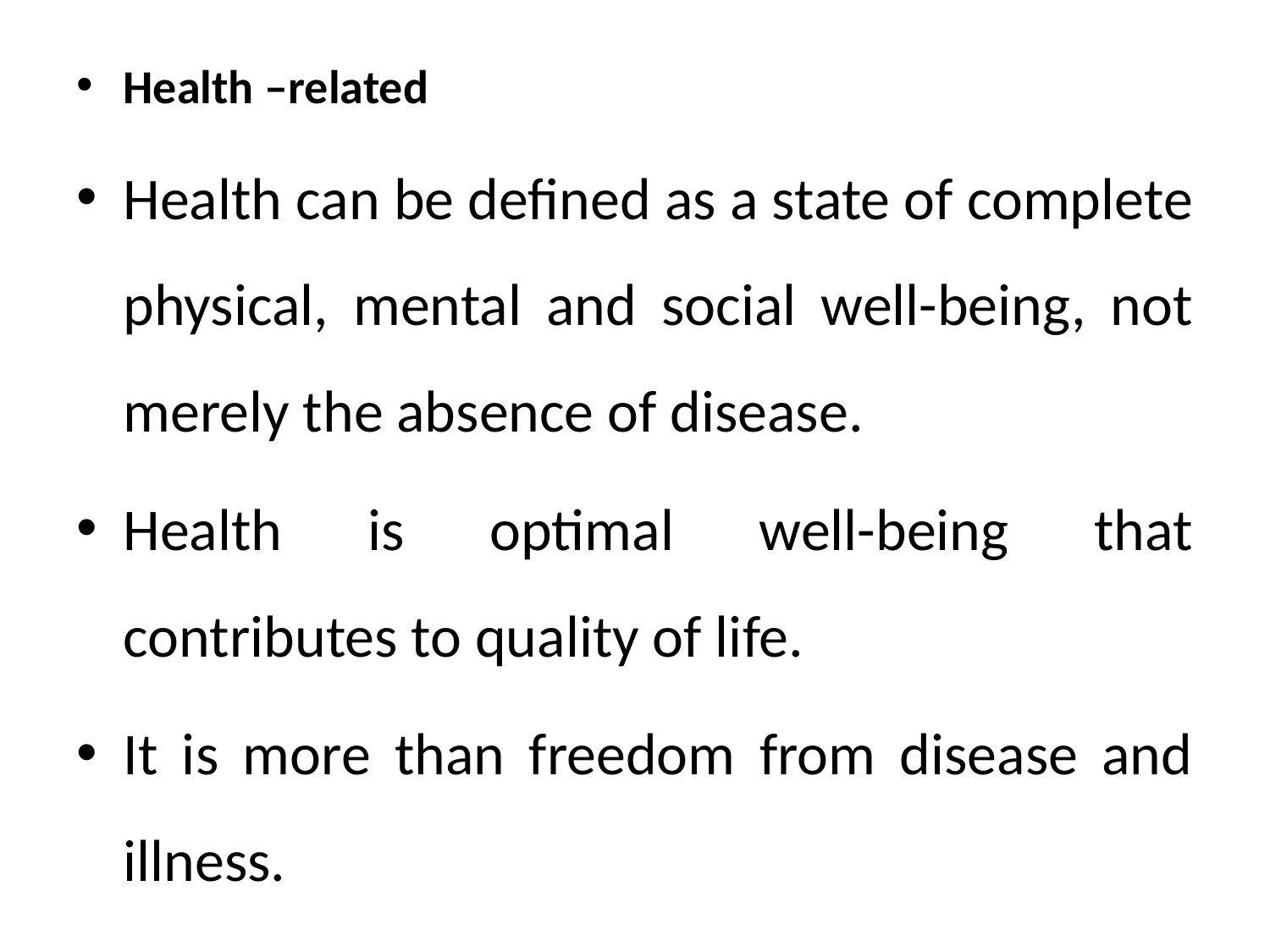

Health –related
Health can be defined as a state of complete physical, mental and social well-being, not merely the absence of disease.
Health is optimal well-being that contributes to quality of life.
It is more than freedom from disease and illness.